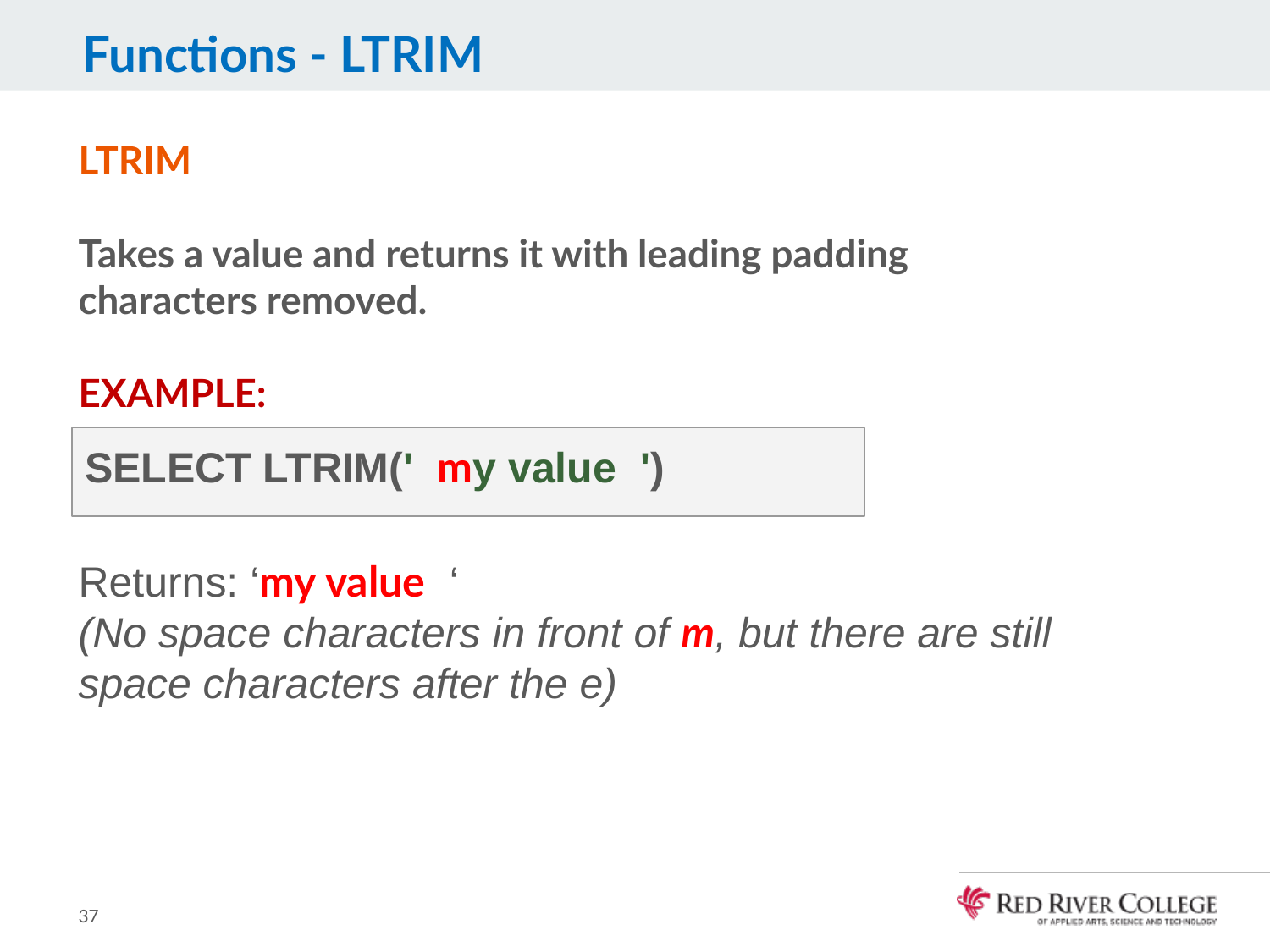

# Functions - LTRIM
LTRIM
Takes a value and returns it with leading padding characters removed.

EXAMPLE:

Returns: ‘my value  ‘
(No space characters in front of m, but there are still space characters after the e)
SELECT LTRIM('  my value  ')
37